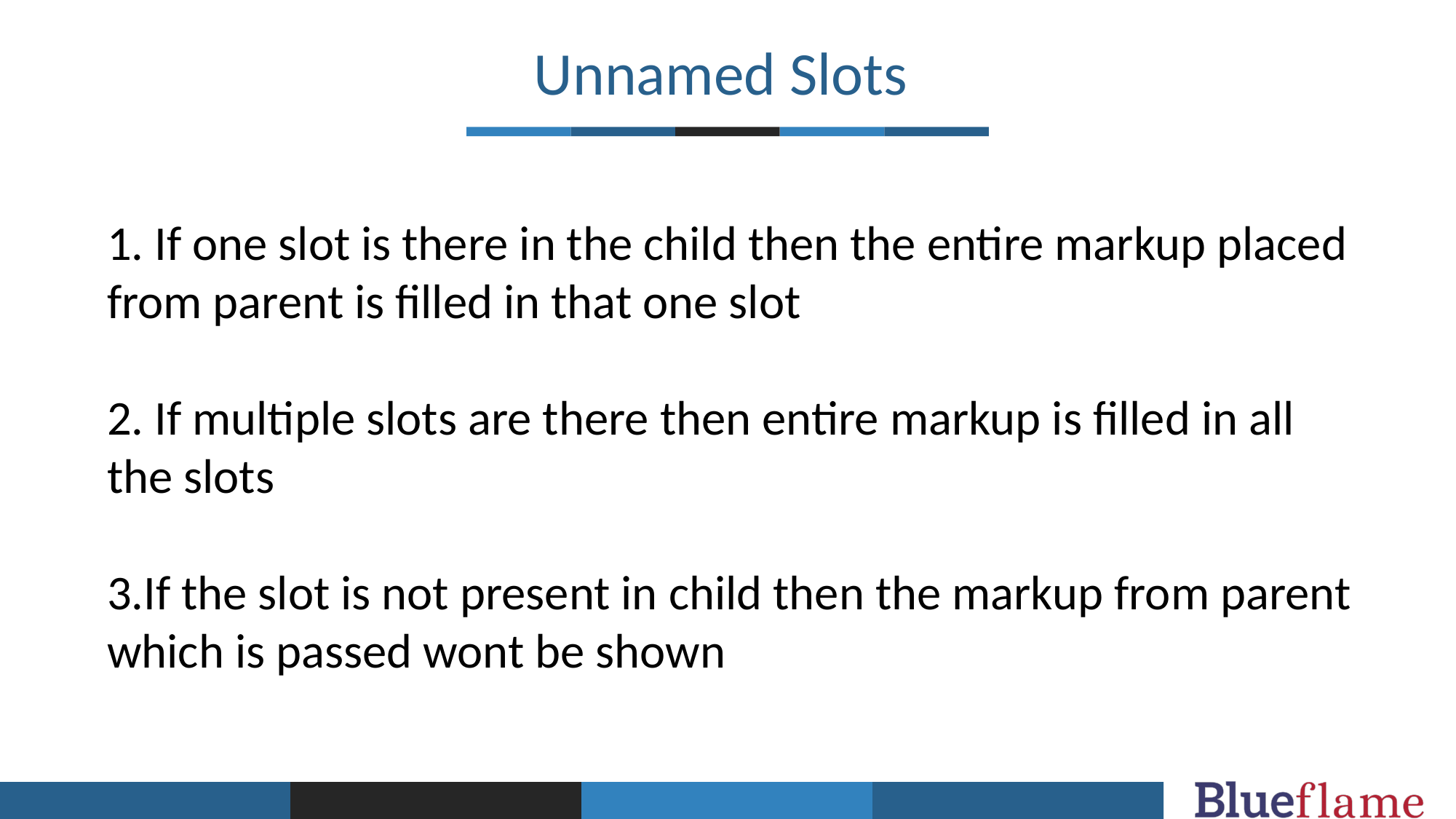

Unnamed Slots

1. If one slot is there in the child then the entire markup placed from parent is filled in that one slot

2. If multiple slots are there then entire markup is filled in all the slots

3.If the slot is not present in child then the markup from parent which is passed wont be shown